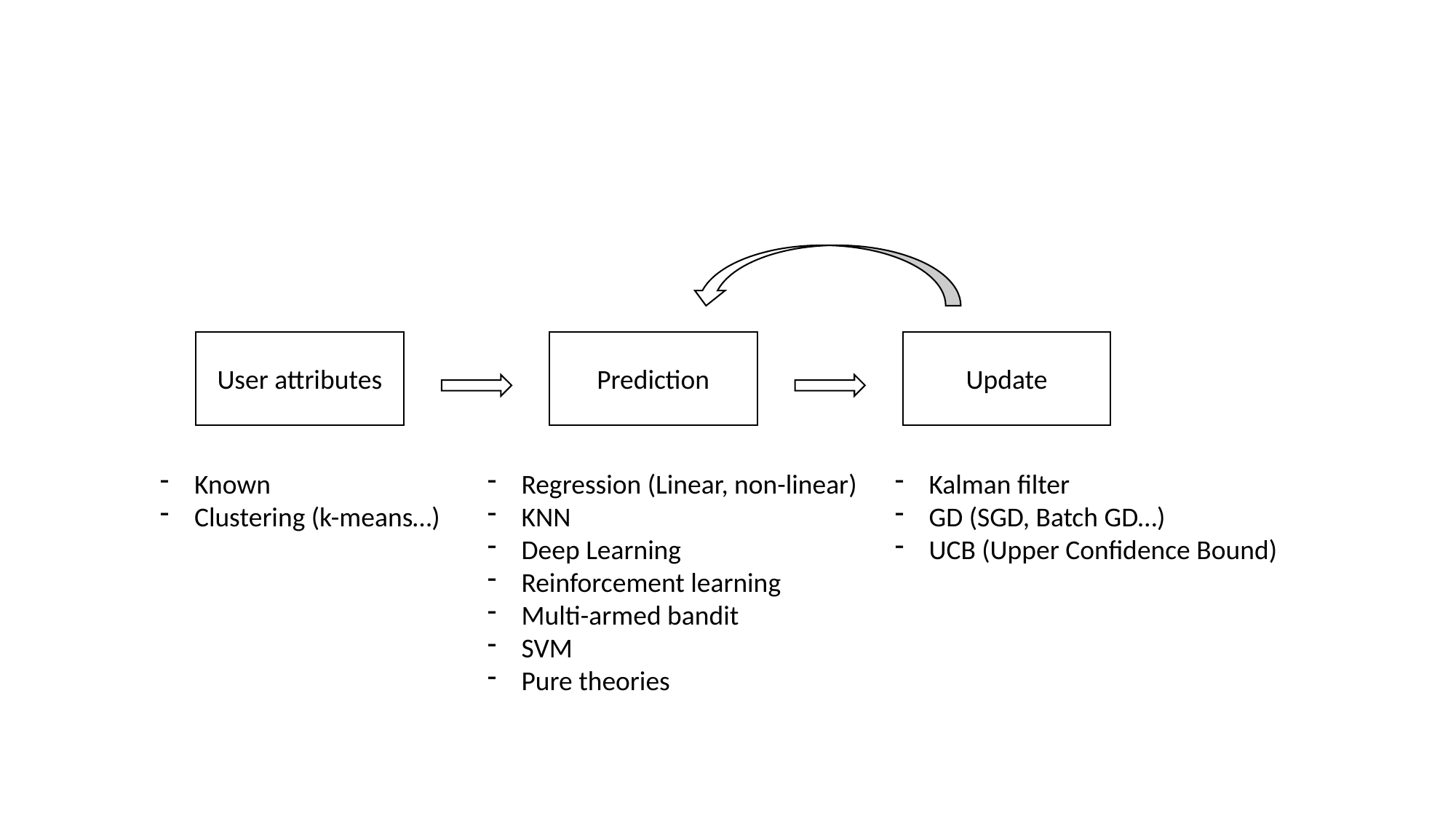

Prediction
Update
User attributes

Known
Clustering (k-means…)
Regression (Linear, non-linear)
KNN
Deep Learning
Reinforcement learning
Multi-armed bandit
SVM
Pure theories

Kalman filter
GD (SGD, Batch GD…)
UCB (Upper Confidence Bound)